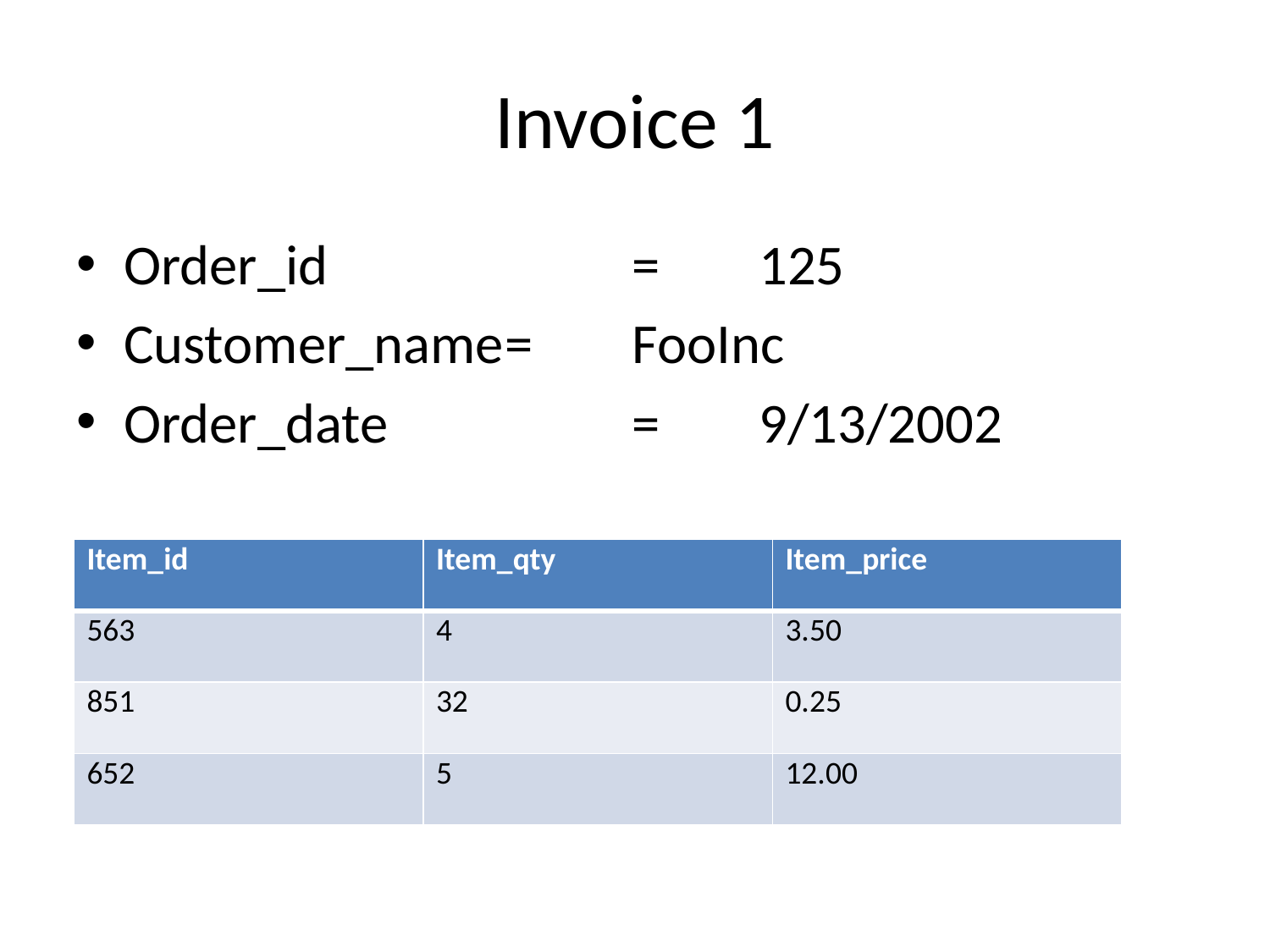

# Invoice 1
Order_id			=	125
Customer_name	=	FooInc
Order_date		=	9/13/2002
| Item\_id | Item\_qty | Item\_price |
| --- | --- | --- |
| 563 | 4 | 3.50 |
| 851 | 32 | 0.25 |
| 652 | 5 | 12.00 |